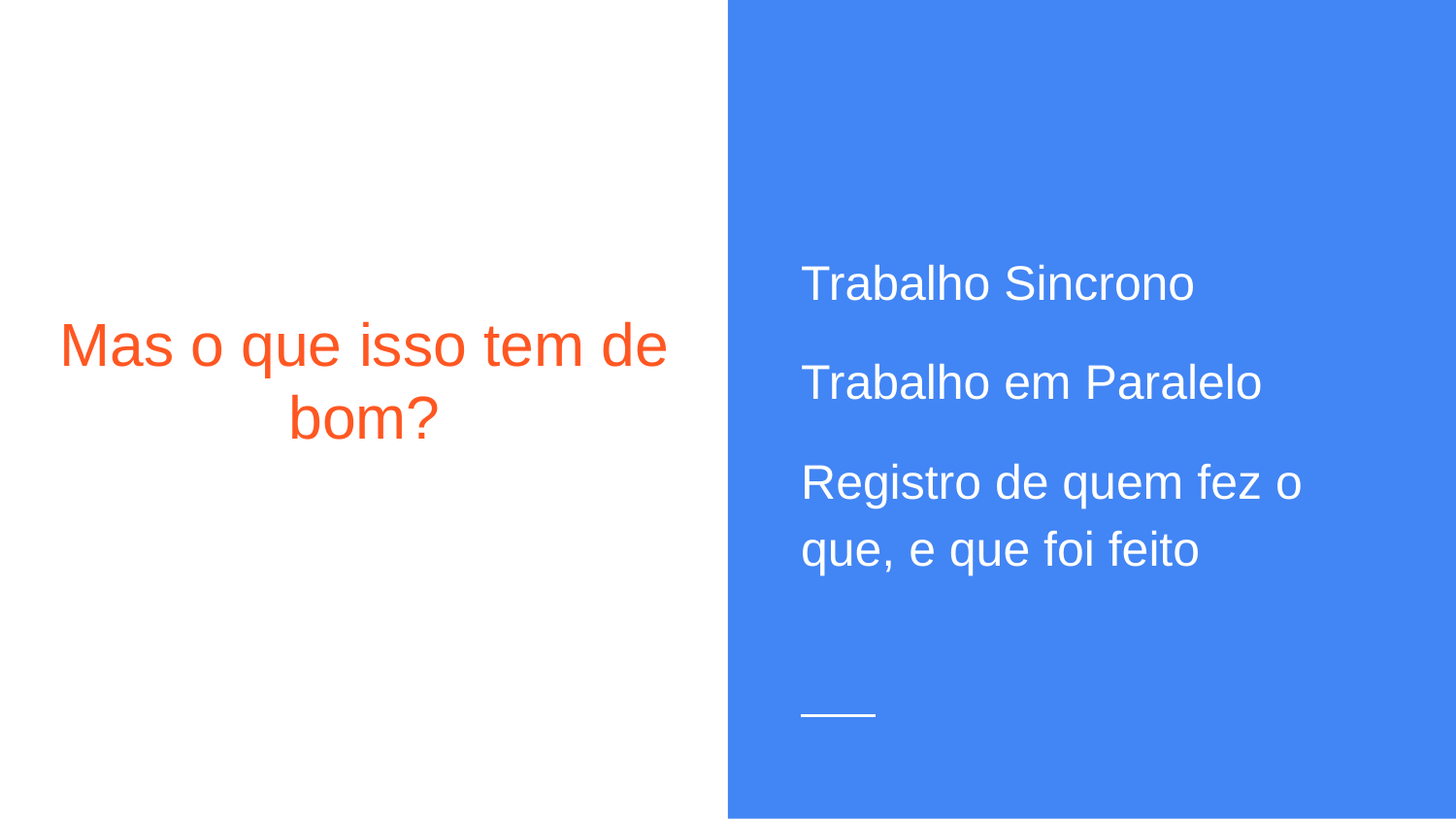

Trabalho Sincrono
Trabalho em Paralelo
Registro de quem fez o que, e que foi feito
# Mas o que isso tem de bom?